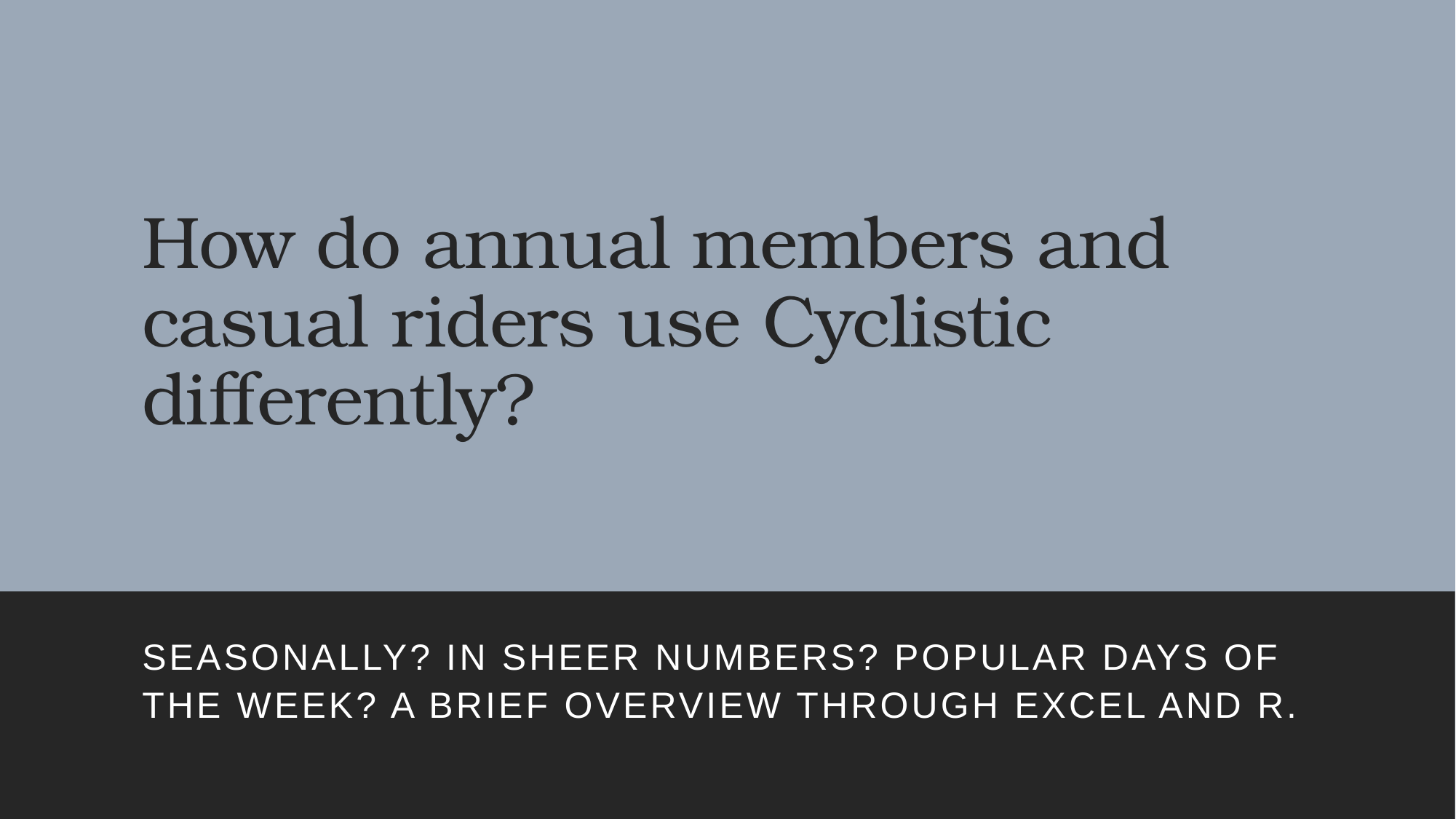

# How do annual members and casual riders use Cyclistic differently?

Seasonally? In sheer numbers? Popular days of the week? A BRIEF overview through excel and R.